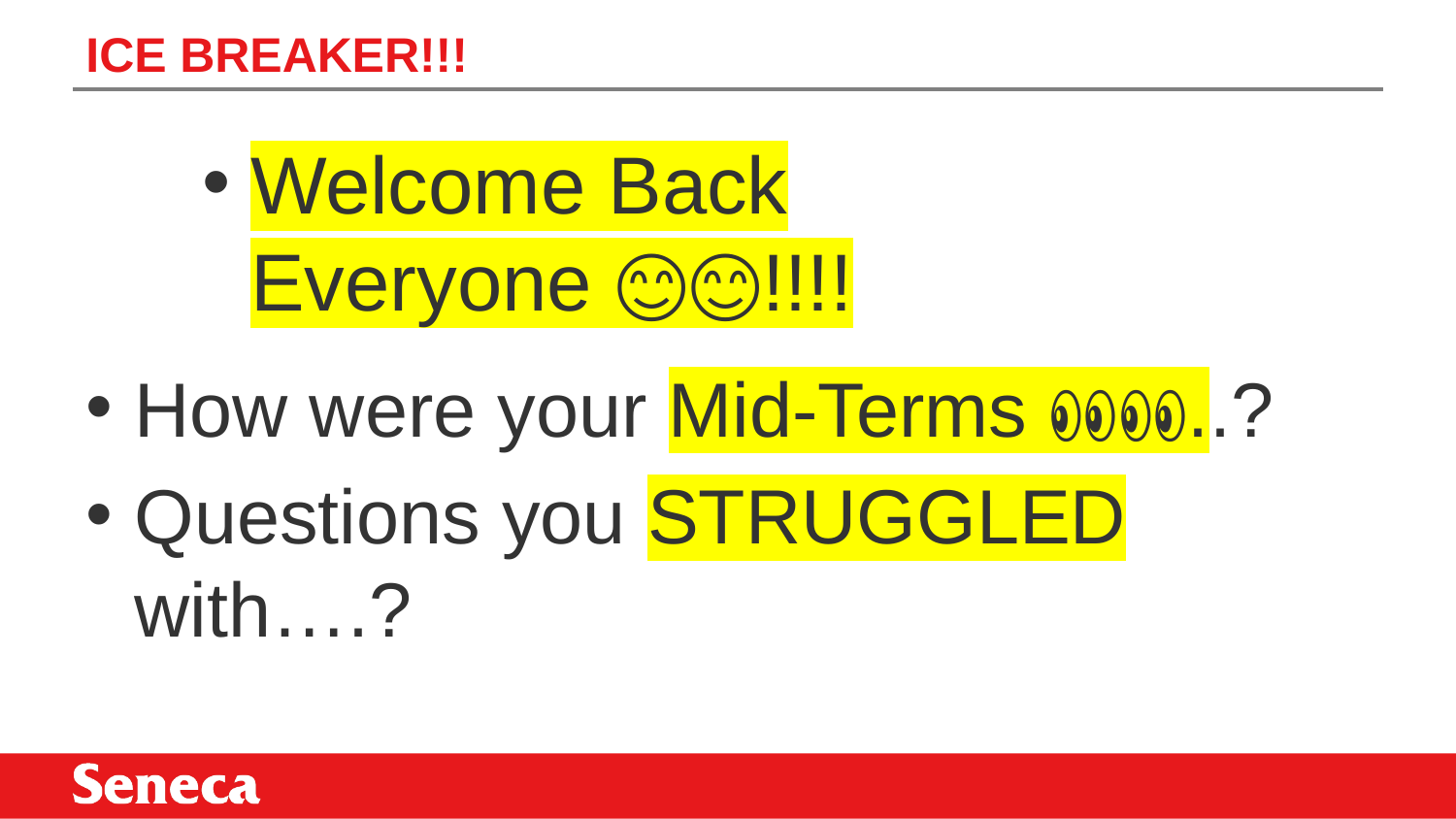

# ICE BREAKER!!!
Welcome Back Everyone 😊😊!!!!

How were your Mid-Terms 👀👀..?
Questions you STRUGGLED with….?